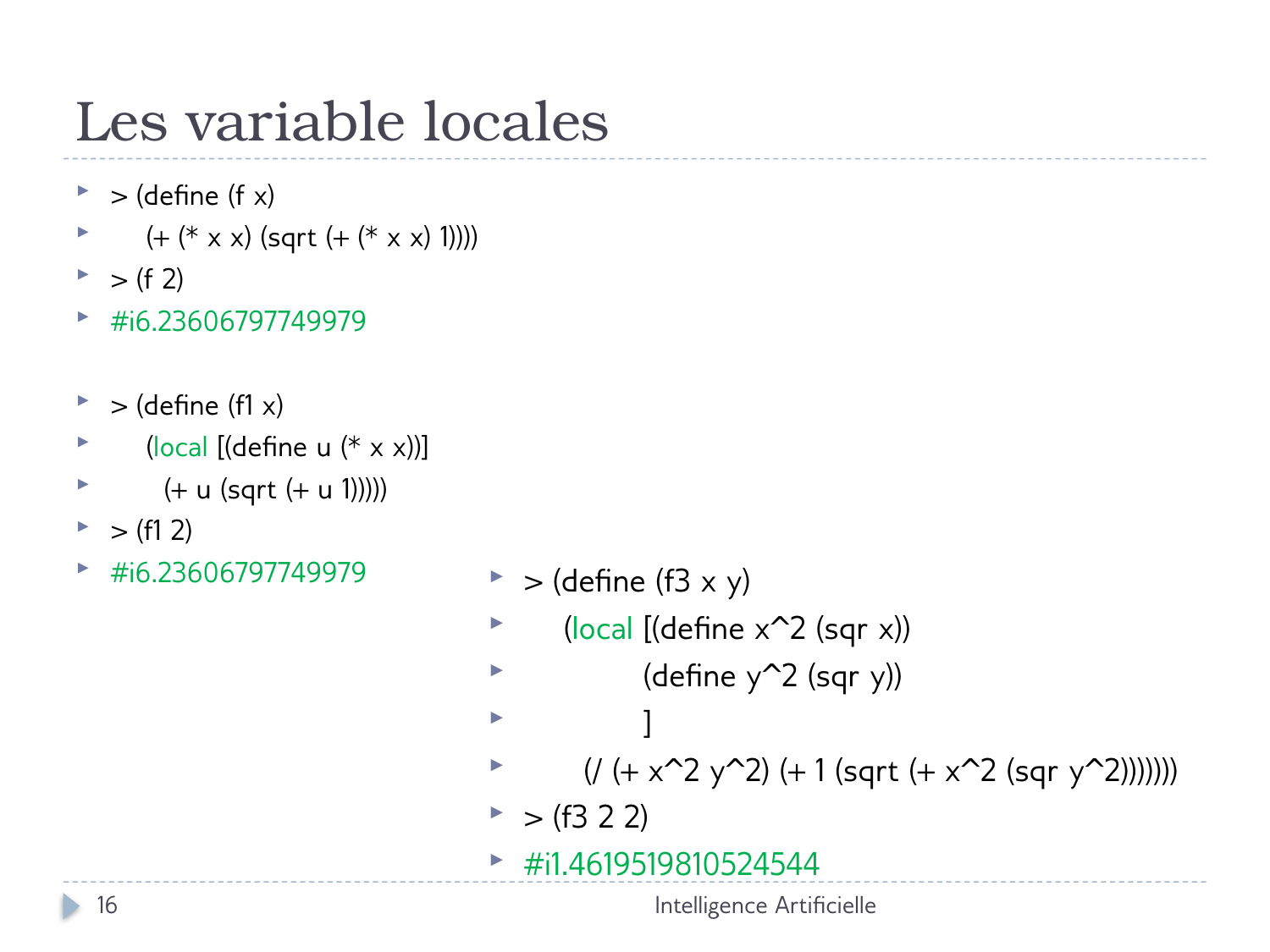

# Les variable locales
> (define (f x)
    (+ (* x x) (sqrt (+ (* x x) 1))))
> (f 2)
#i6.23606797749979

> (define (f1 x)
    (local [(define u (* x x))]
      (+ u (sqrt (+ u 1)))))
> (f1 2)
#i6.23606797749979

> (define (f3 x y)
    (local [(define x^2 (sqr x))
            (define y^2 (sqr y))
            ]
      (/ (+ x^2 y^2) (+ 1 (sqrt (+ x^2 (sqr y^2)))))))
> (f3 2 2)
#i1.4619519810524544
16
Intelligence Artificielle